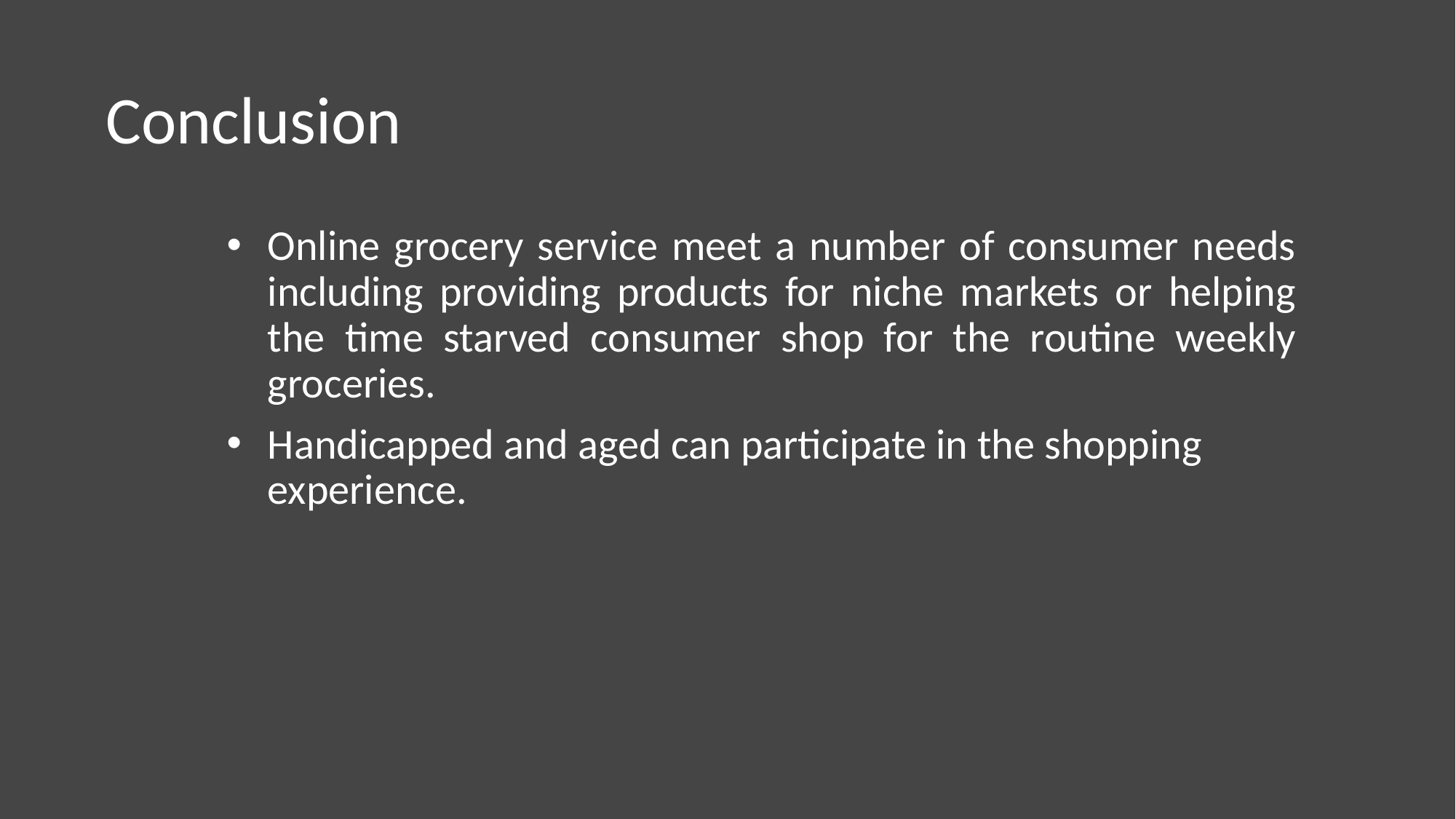

# Conclusion
Online grocery service meet a number of consumer needs including providing products for niche markets or helping the time starved consumer shop for the routine weekly groceries.
Handicapped and aged can participate in the shopping experience.